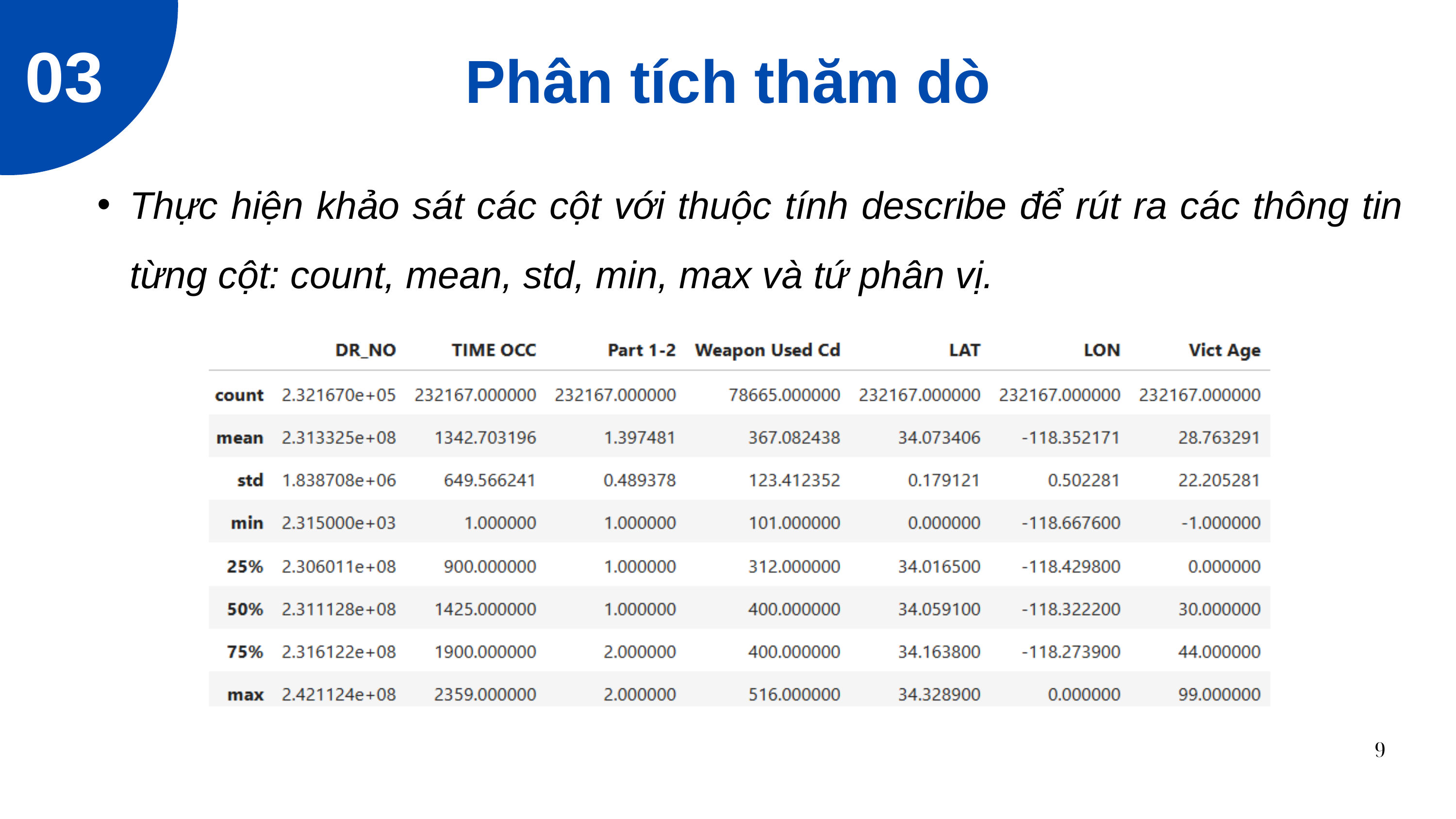

03
Phân tích thăm dò
Thực hiện khảo sát các cột với thuộc tính describe để rút ra các thông tin từng cột: count, mean, std, min, max và tứ phân vị.

9